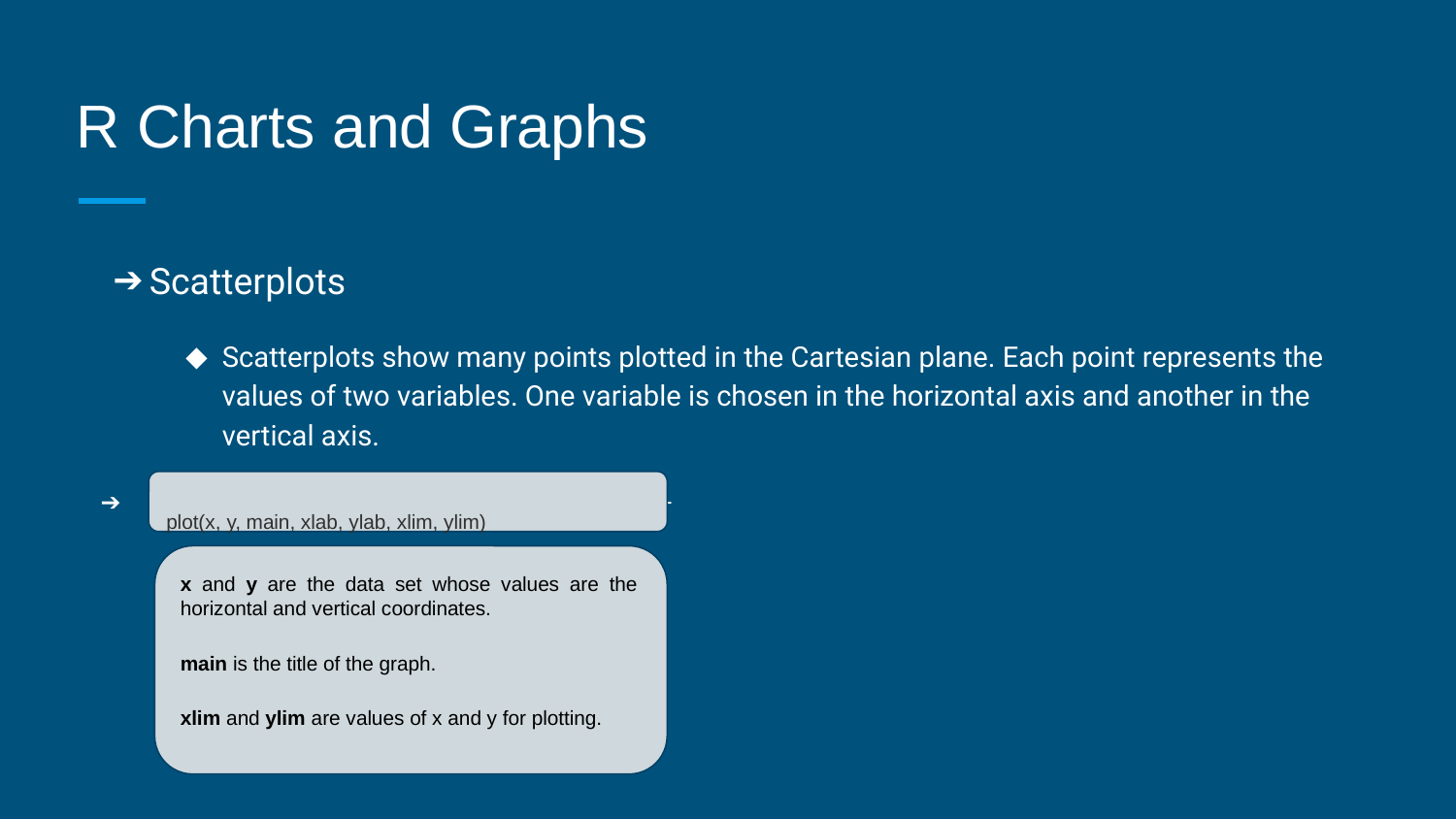

# R Charts and Graphs

Scatterplots
Scatterplots show many points plotted in the Cartesian plane. Each point represents the values of two variables. One variable is chosen in the horizontal axis and another in the vertical axis.
The basic syntax for creating scatterplot in R is −

plot(x, y, main, xlab, ylab, xlim, ylim)

x and y are the data set whose values are the horizontal and vertical coordinates.
main is the title of the graph.
xlim and ylim are values of x and y for plotting.